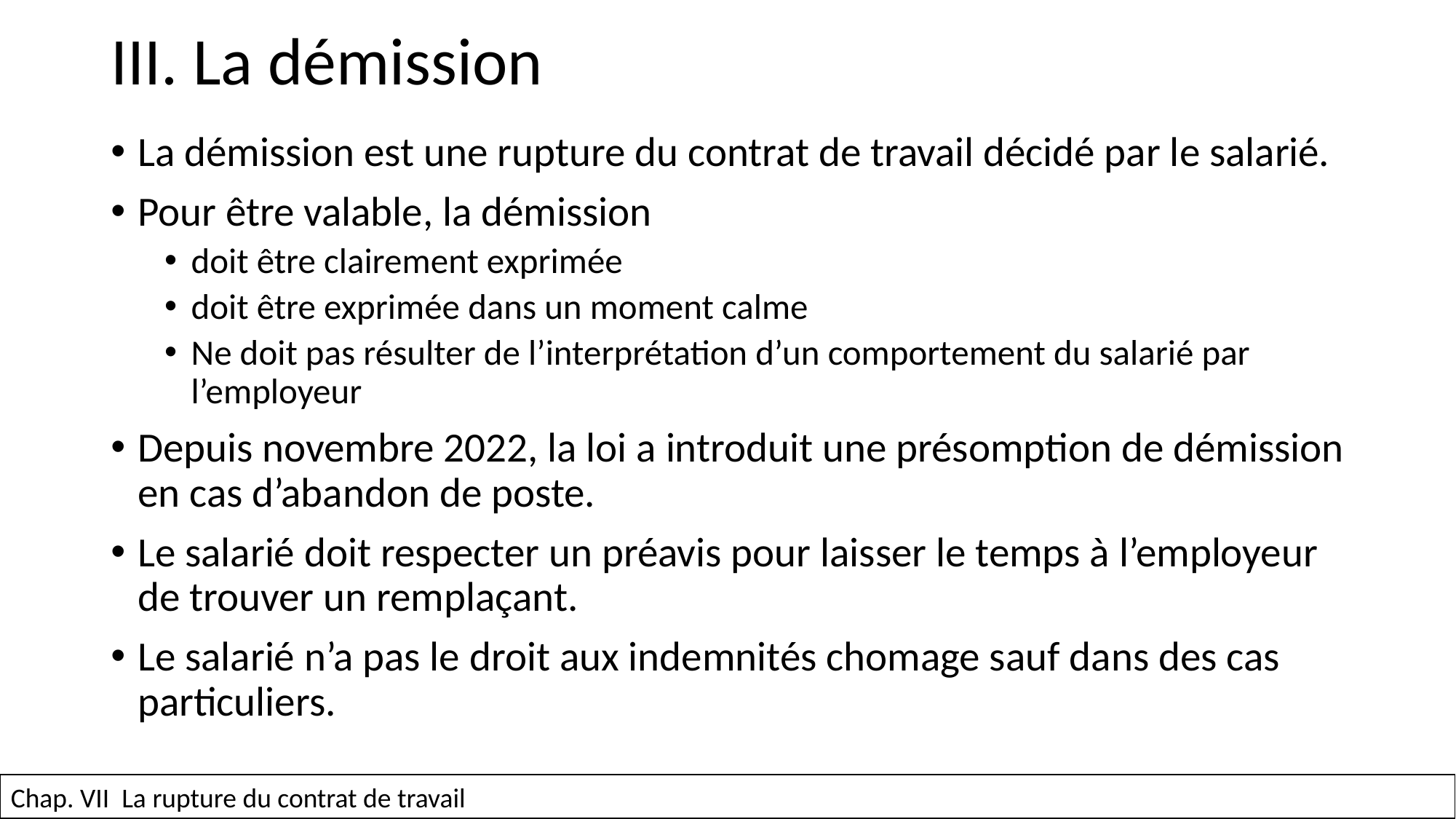

# III. La démission
La démission est une rupture du contrat de travail décidé par le salarié.
Pour être valable, la démission
doit être clairement exprimée
doit être exprimée dans un moment calme
Ne doit pas résulter de l’interprétation d’un comportement du salarié par l’employeur
Depuis novembre 2022, la loi a introduit une présomption de démission en cas d’abandon de poste.
Le salarié doit respecter un préavis pour laisser le temps à l’employeur de trouver un remplaçant.
Le salarié n’a pas le droit aux indemnités chomage sauf dans des cas particuliers.
61
Chap. VII  La rupture du contrat de travail